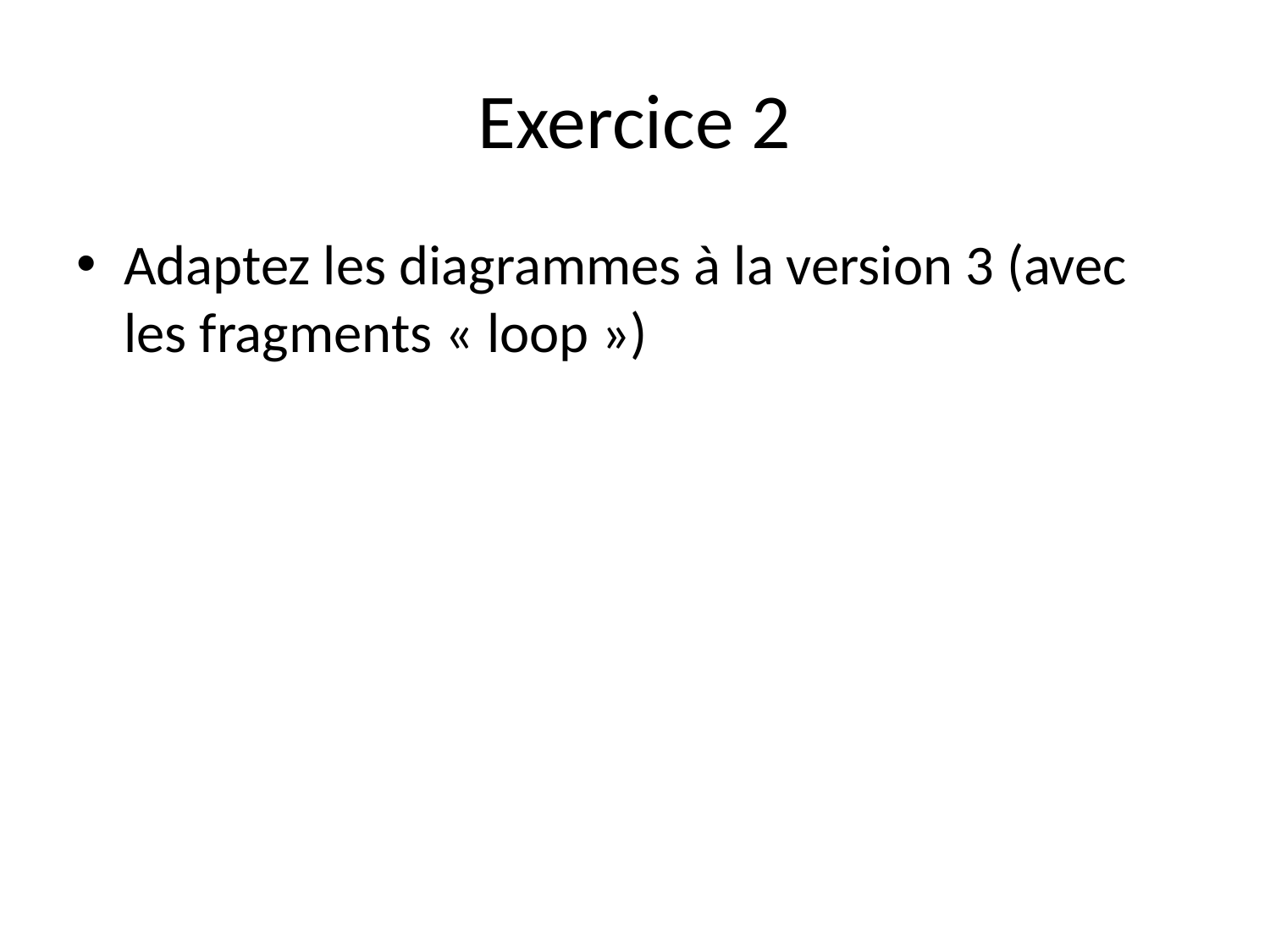

# Exercice 2
Adaptez les diagrammes à la version 3 (avec les fragments « loop »)